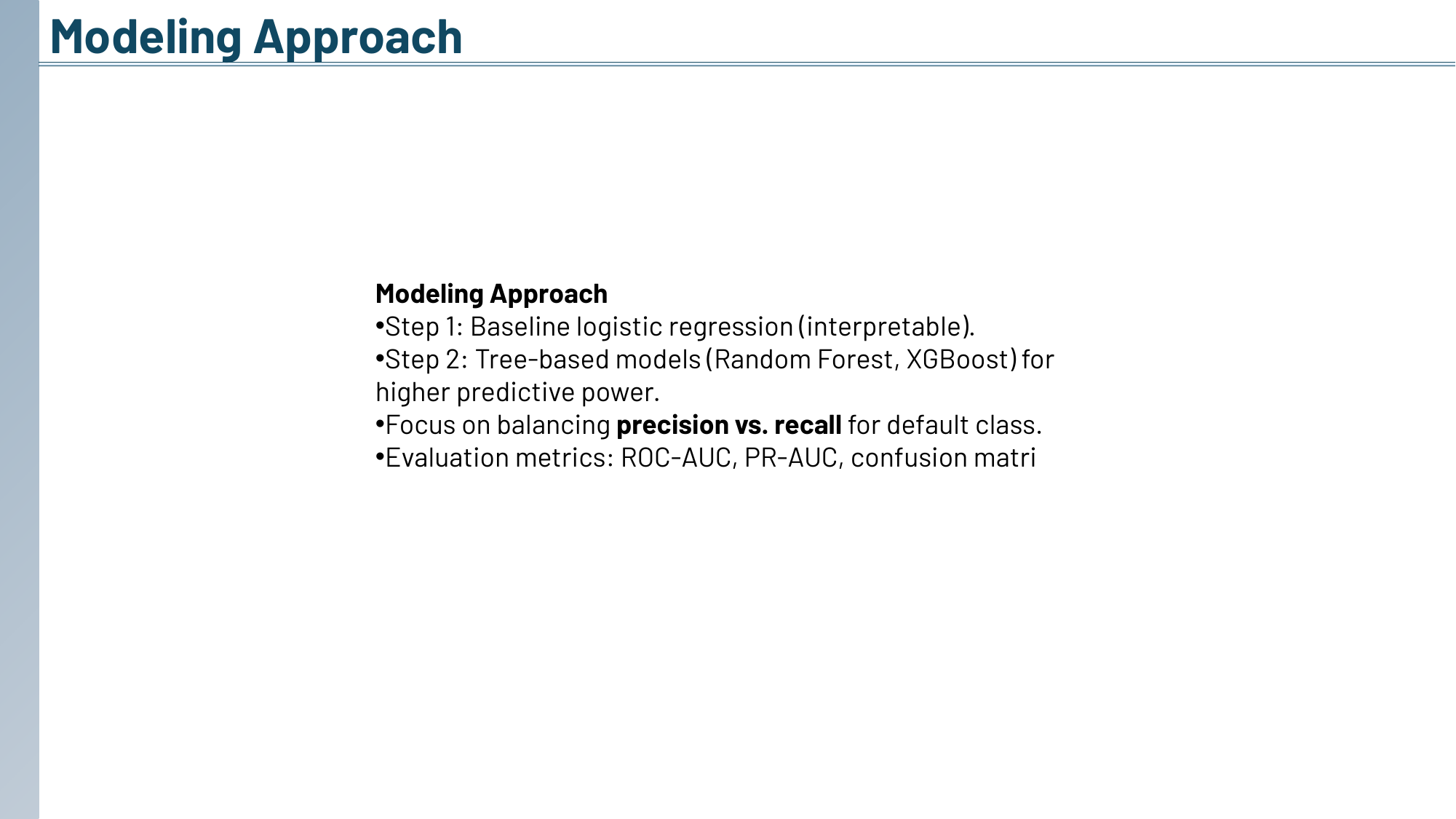

Modeling Approach
Modeling Approach
Step 1: Baseline logistic regression (interpretable).
Step 2: Tree-based models (Random Forest, XGBoost) for higher predictive power.
Focus on balancing precision vs. recall for default class.
Evaluation metrics: ROC-AUC, PR-AUC, confusion matri